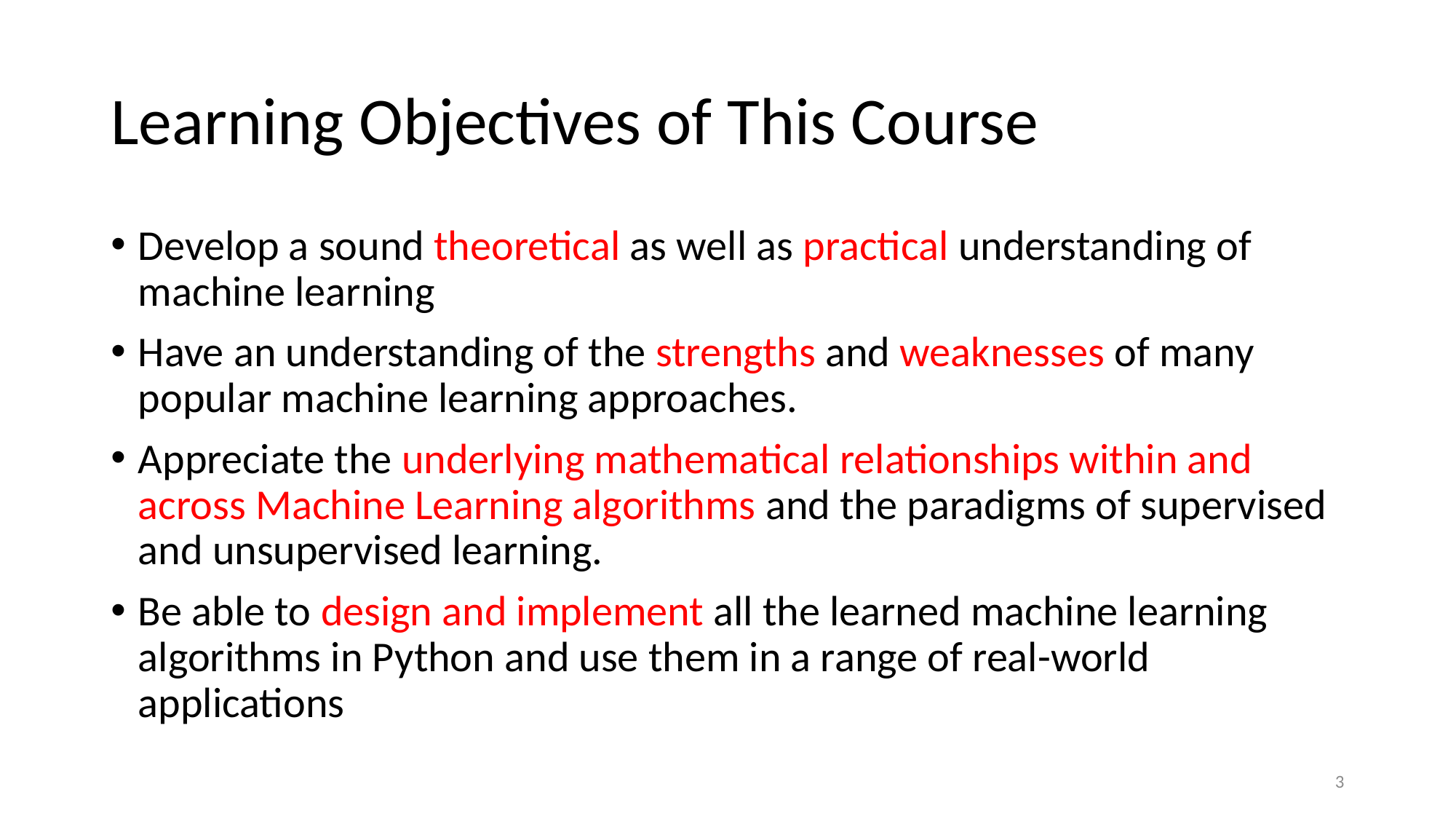

# Learning Objectives of This Course
Develop a sound theoretical as well as practical understanding of machine learning
Have an understanding of the strengths and weaknesses of many popular machine learning approaches.
Appreciate the underlying mathematical relationships within and across Machine Learning algorithms and the paradigms of supervised and unsupervised learning.
Be able to design and implement all the learned machine learning algorithms in Python and use them in a range of real-world applications

3